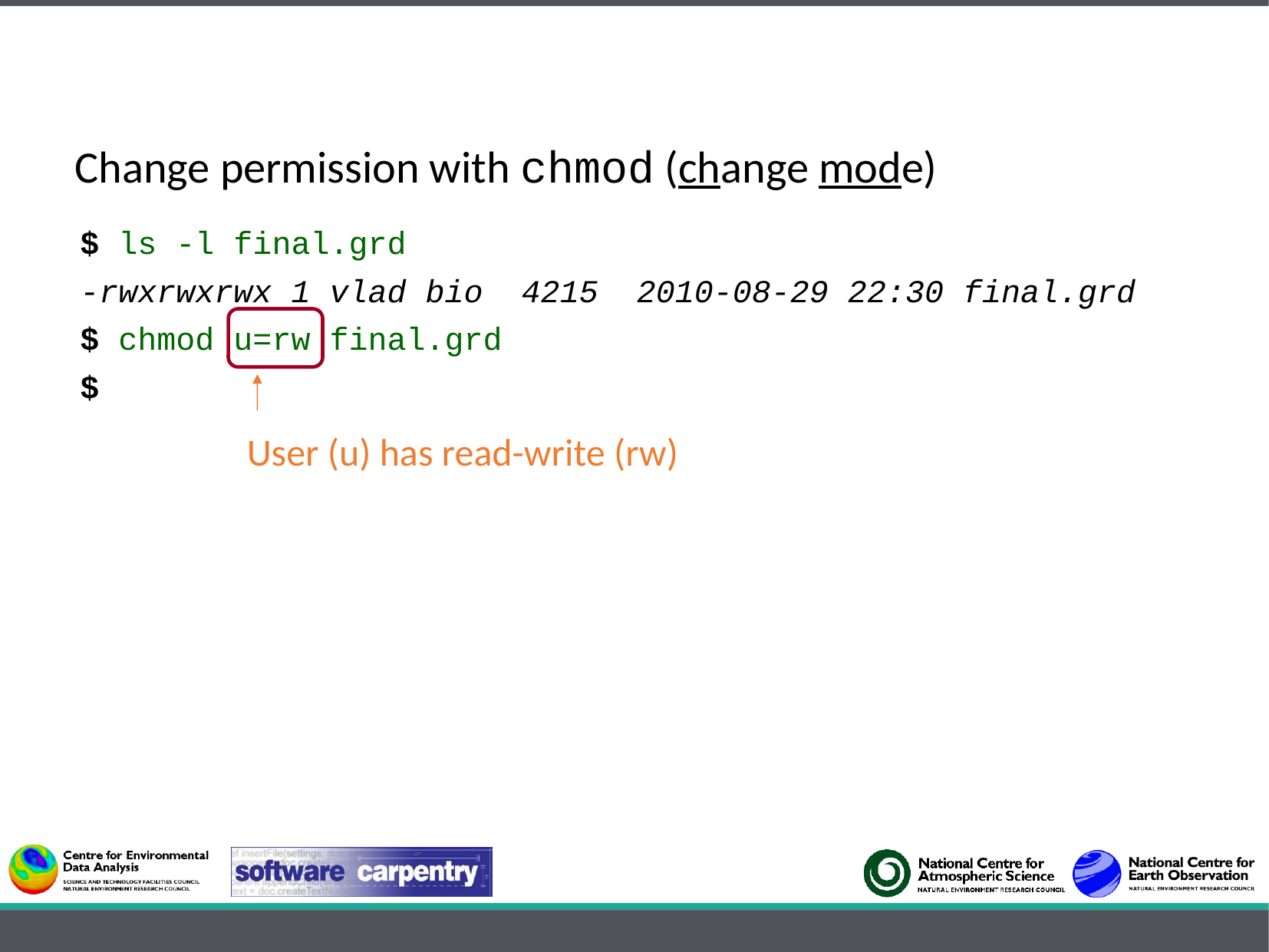

Change permission with chmod (change mode)
$ ls -l final.grd
-rwxrwxrwx 1 vlad bio  4215  2010-08-29 22:30 final.grd
$ chmod u=rw final.grd
$

User (u) has read-write (rw)